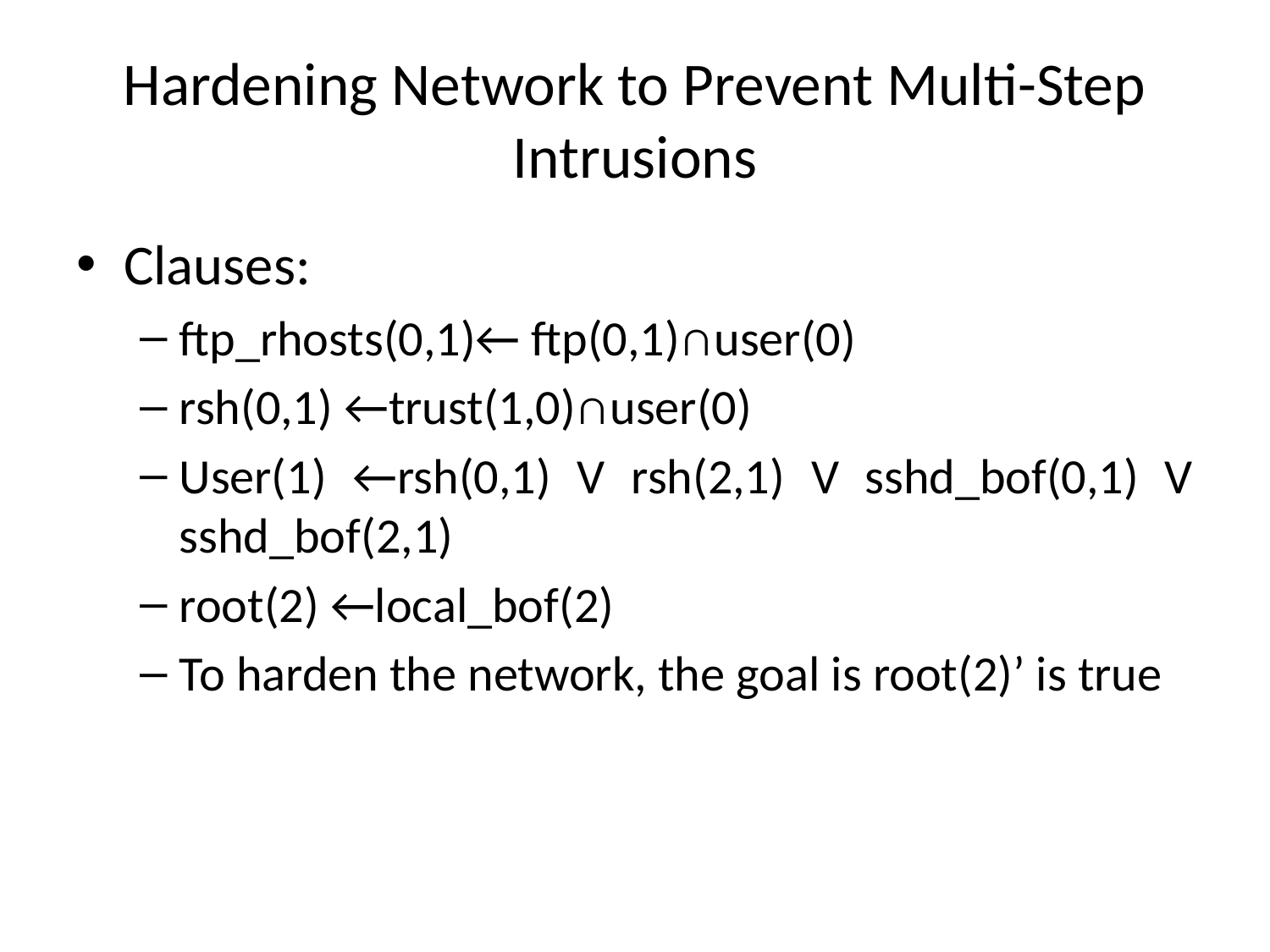

# Hardening Network to Prevent Multi-Step Intrusions
Clauses:
ftp_rhosts(0,1)← ftp(0,1)∩user(0)
rsh(0,1) ←trust(1,0)∩user(0)
User(1) ←rsh(0,1) V rsh(2,1) V sshd_bof(0,1) V sshd_bof(2,1)
root(2) ←local_bof(2)
To harden the network, the goal is root(2)’ is true